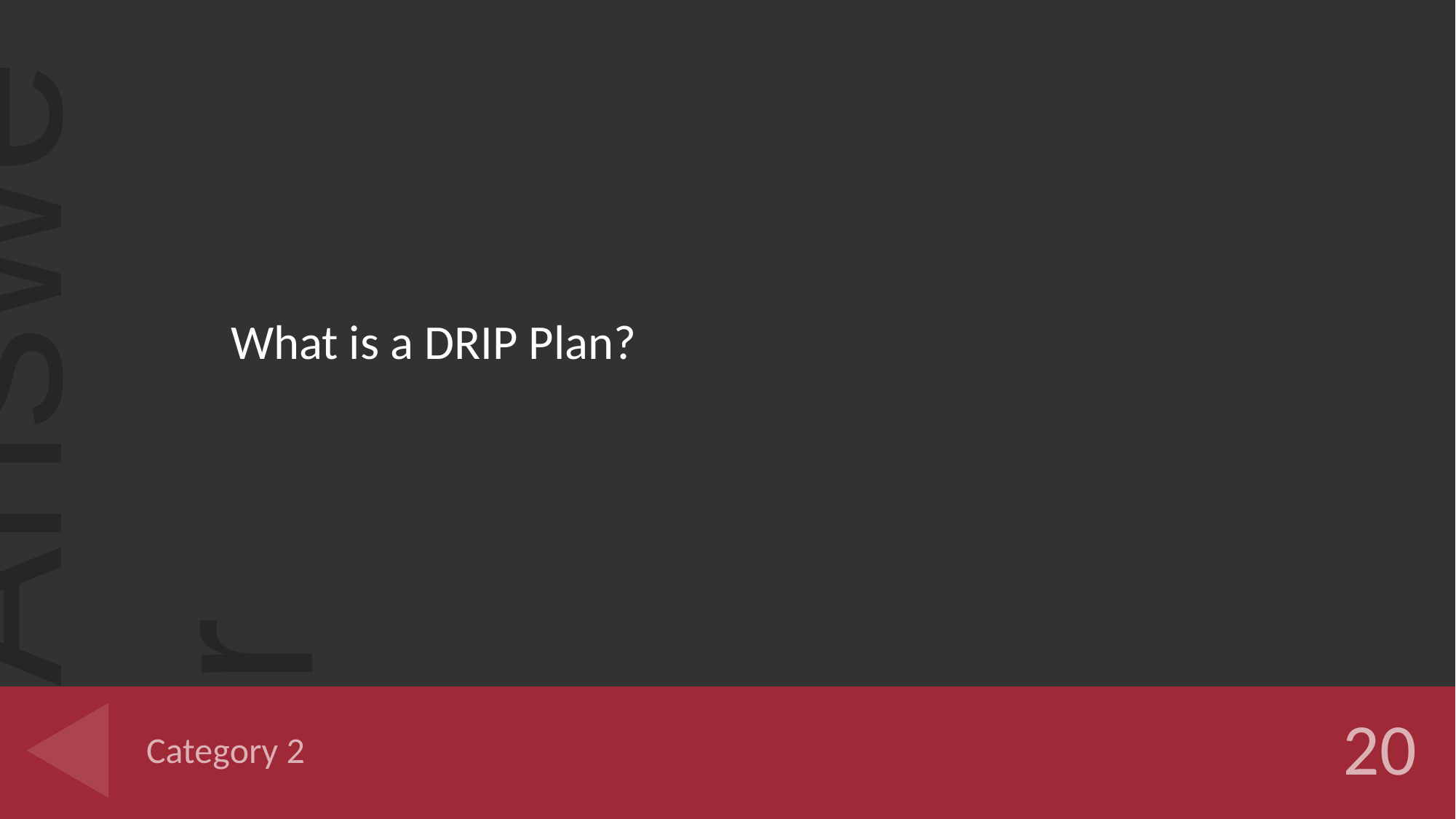

What is a DRIP Plan?
# Category 2
20